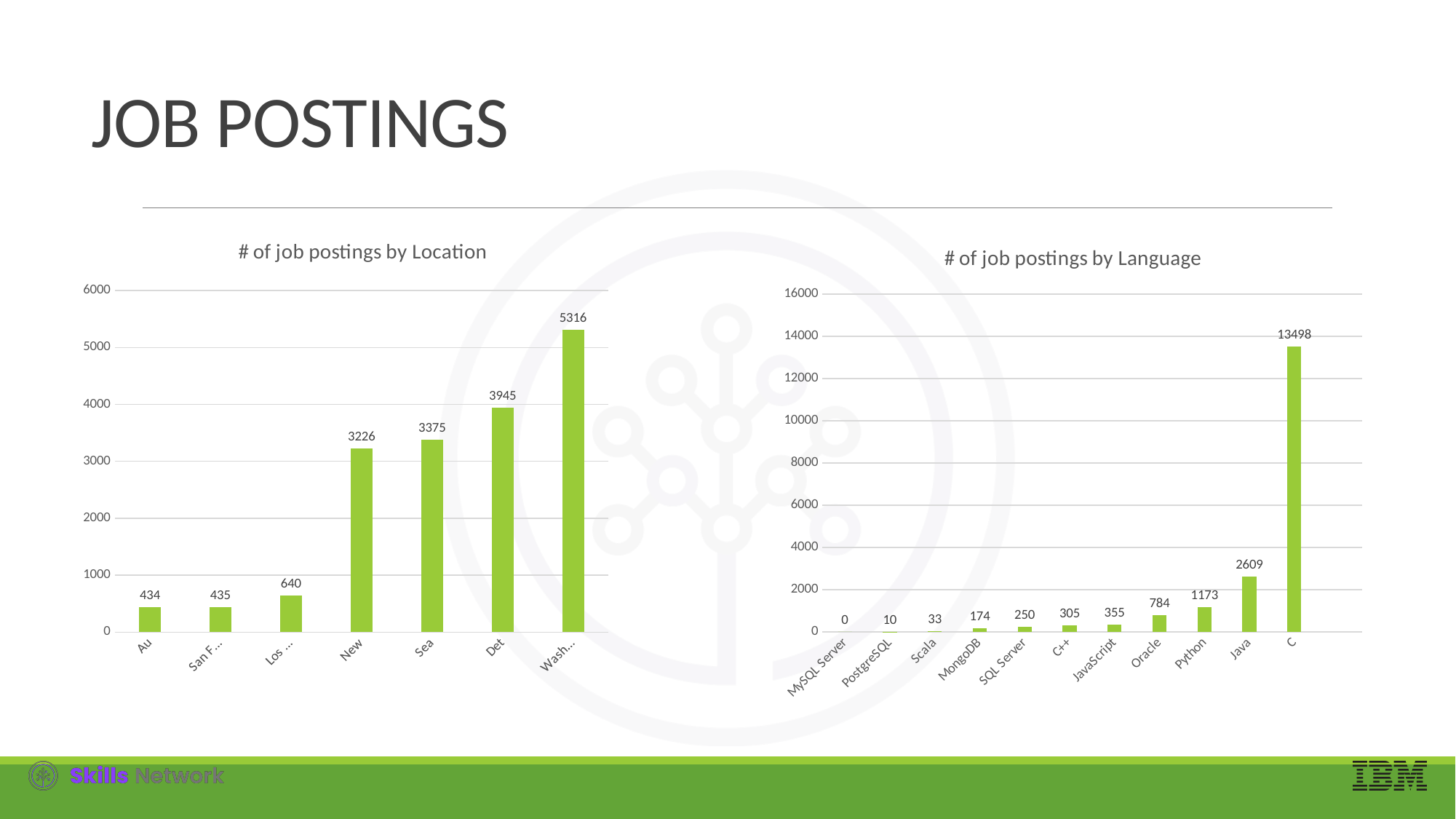

# JOB POSTINGS

### Chart: # of job postings by Language

| Category | # of job postings |
|---|---|
| MySQL Server | 0.0 |
| PostgreSQL | 10.0 |
| Scala | 33.0 |
| MongoDB | 174.0 |
| SQL Server | 250.0 |
| C++ | 305.0 |
| JavaScript | 355.0 |
| Oracle | 784.0 |
| Python | 1173.0 |
| Java | 2609.0 |
| C | 13498.0 |

### Chart: # of job postings by Location

| Category | # of job postings |
|---|---|
| Austin | 434.0 |
| San Francisco | 435.0 |
| Los Angeles | 640.0 |
| New York | 3226.0 |
| Seattle | 3375.0 |
| Detroit | 3945.0 |
| Washington DC | 5316.0 |